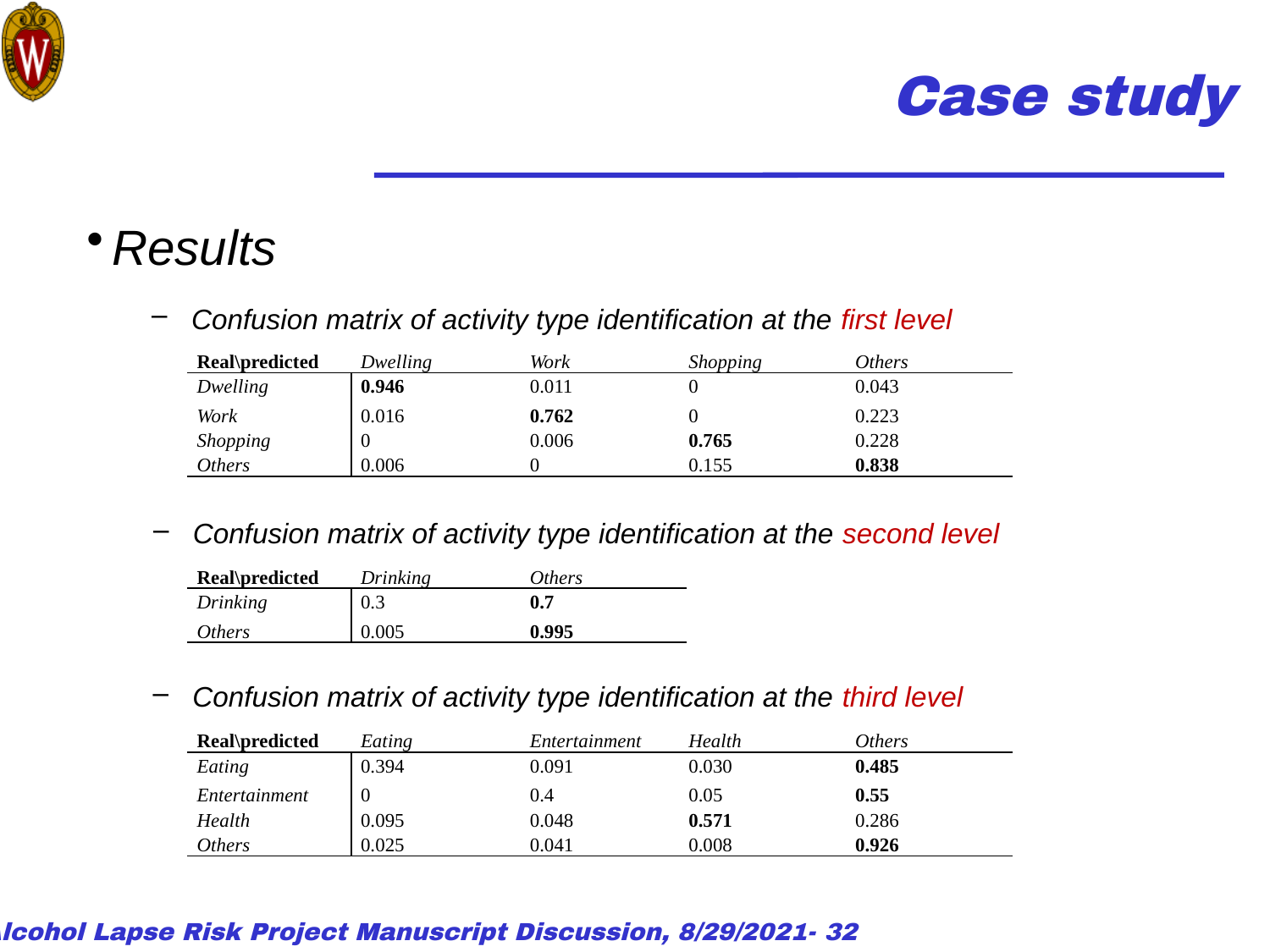

# Case study
Results

Confusion matrix of activity type identification at the first level
| Real\predicted | Dwelling | Work | Shopping | Others |
| --- | --- | --- | --- | --- |
| Dwelling | 0.946 | 0.011 | 0 | 0.043 |
| Work | 0.016 | 0.762 | 0 | 0.223 |
| Shopping | 0 | 0.006 | 0.765 | 0.228 |
| Others | 0.006 | 0 | 0.155 | 0.838 |
Confusion matrix of activity type identification at the second level
| Real\predicted | Drinking | Others |
| --- | --- | --- |
| Drinking | 0.3 | 0.7 |
| Others | 0.005 | 0.995 |
Confusion matrix of activity type identification at the third level
| Real\predicted | Eating | Entertainment | Health | Others |
| --- | --- | --- | --- | --- |
| Eating | 0.394 | 0.091 | 0.030 | 0.485 |
| Entertainment | 0 | 0.4 | 0.05 | 0.55 |
| Health | 0.095 | 0.048 | 0.571 | 0.286 |
| Others | 0.025 | 0.041 | 0.008 | 0.926 |